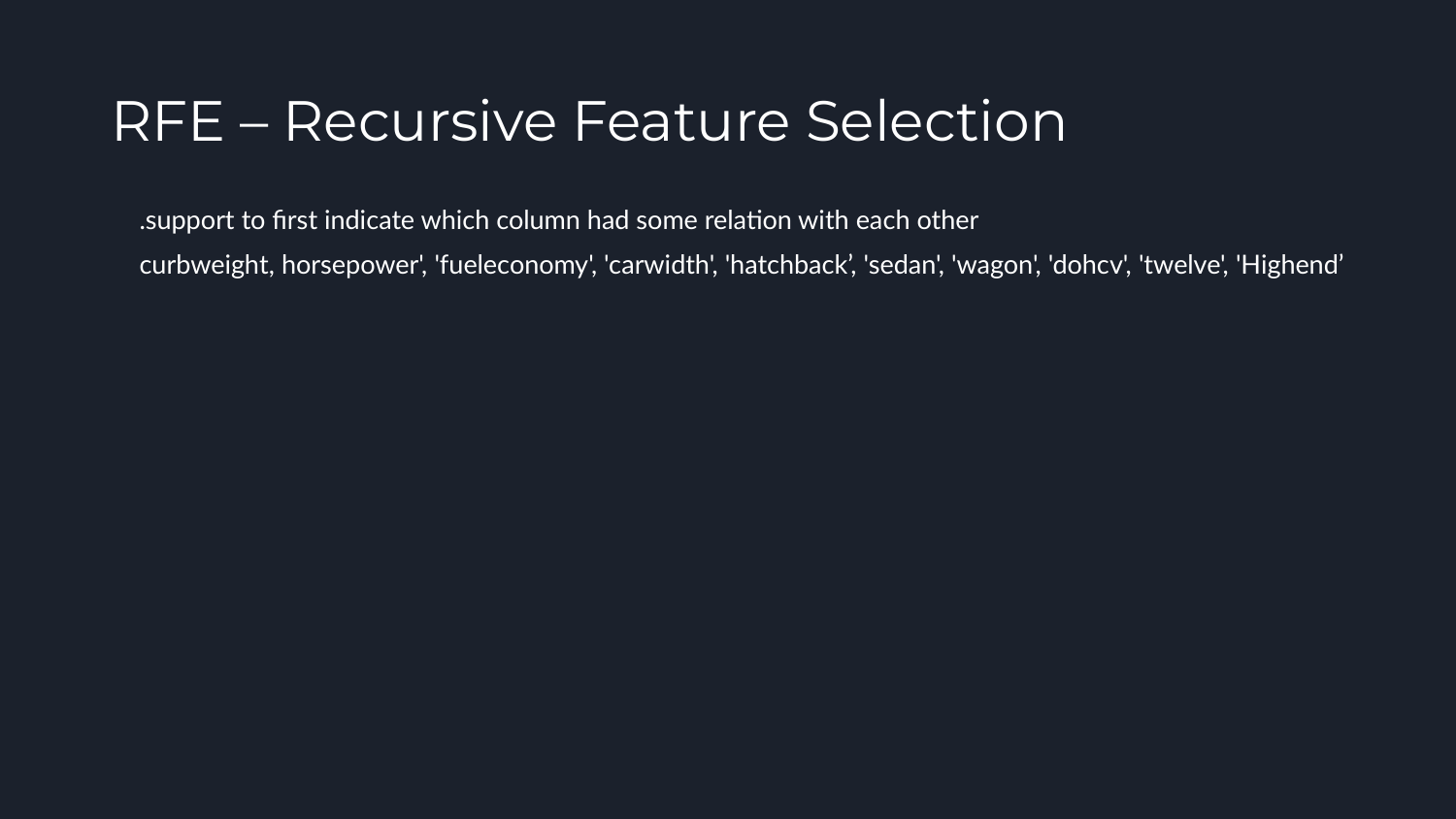

# RFE – Recursive Feature Selection
.support to first indicate which column had some relation with each other
curbweight, horsepower', 'fueleconomy', 'carwidth', 'hatchback’, 'sedan', 'wagon', 'dohcv', 'twelve', 'Highend’